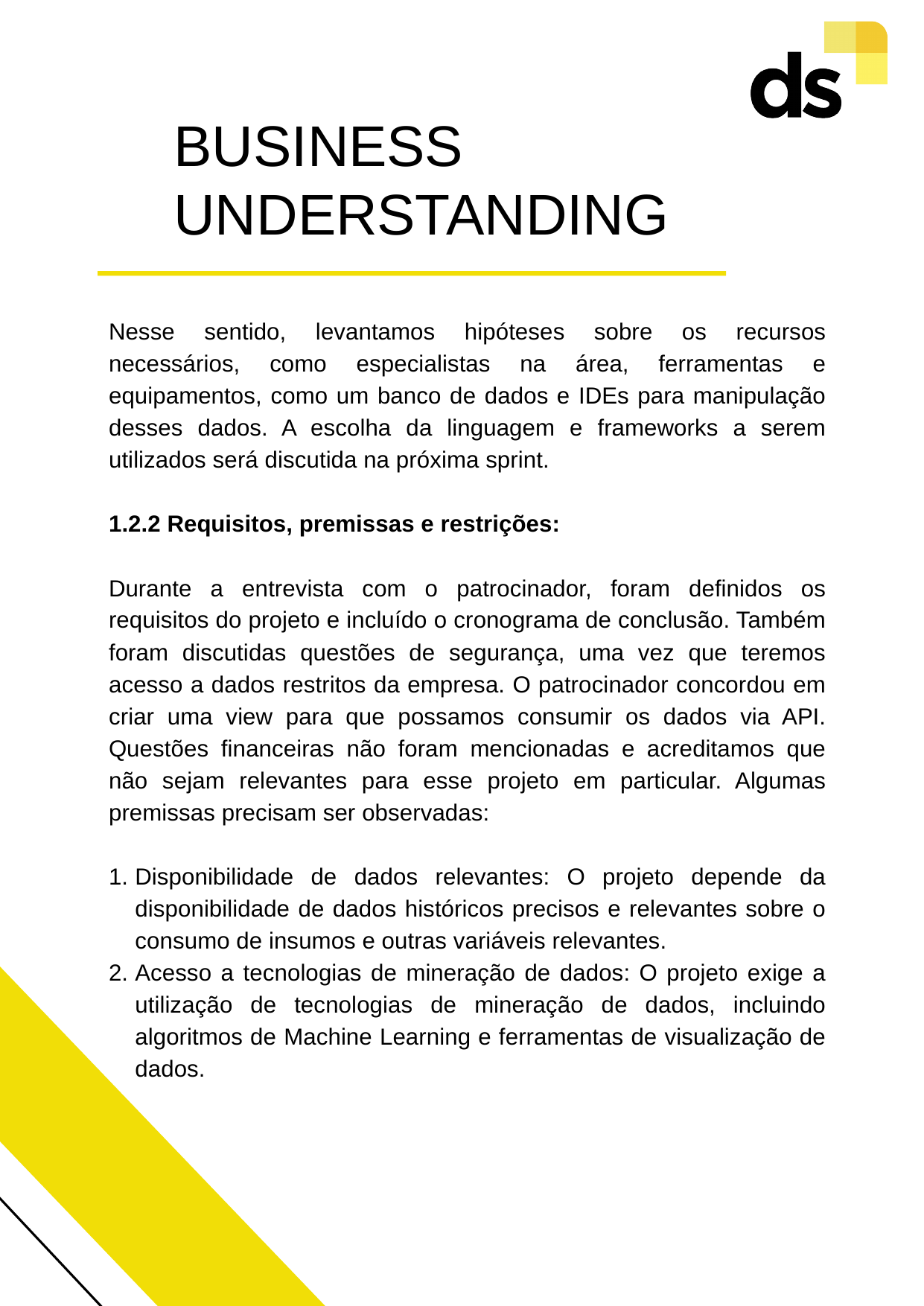

BUSINESS UNDERSTANDING

Nesse sentido, levantamos hipóteses sobre os recursos necessários, como especialistas na área, ferramentas e equipamentos, como um banco de dados e IDEs para manipulação desses dados. A escolha da linguagem e frameworks a serem utilizados será discutida na próxima sprint.

1.2.2 Requisitos, premissas e restrições:

Durante a entrevista com o patrocinador, foram definidos os requisitos do projeto e incluído o cronograma de conclusão. Também foram discutidas questões de segurança, uma vez que teremos acesso a dados restritos da empresa. O patrocinador concordou em criar uma view para que possamos consumir os dados via API. Questões financeiras não foram mencionadas e acreditamos que não sejam relevantes para esse projeto em particular. Algumas premissas precisam ser observadas:

Disponibilidade de dados relevantes: O projeto depende da disponibilidade de dados históricos precisos e relevantes sobre o consumo de insumos e outras variáveis relevantes.
Acesso a tecnologias de mineração de dados: O projeto exige a utilização de tecnologias de mineração de dados, incluindo algoritmos de Machine Learning e ferramentas de visualização de dados.